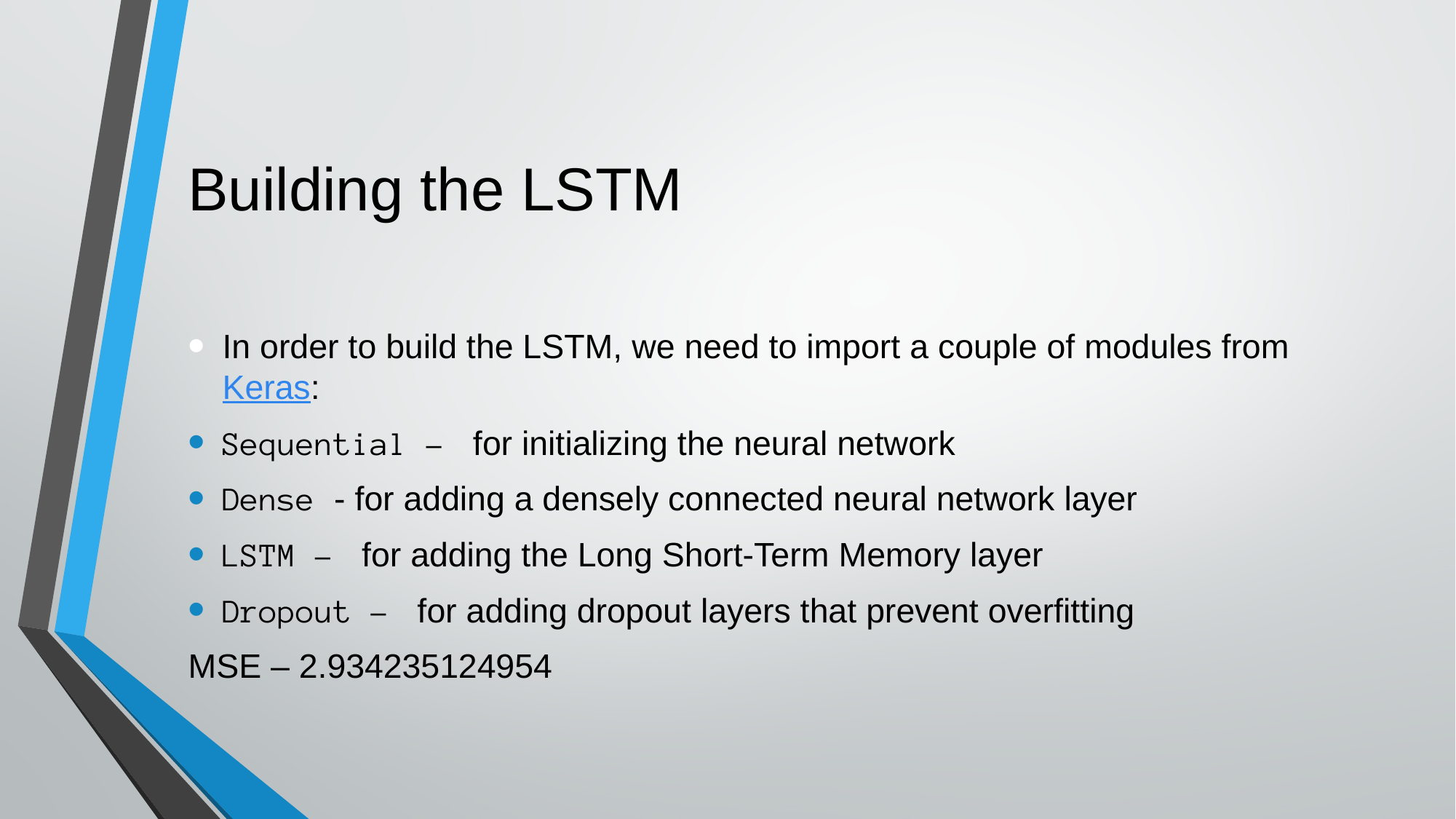

# Building the LSTM
In order to build the LSTM, we need to import a couple of modules from Keras:
Sequential -  for initializing the neural network
Dense  - for adding a densely connected neural network layer
LSTM -  for adding the Long Short-Term Memory layer
Dropout -  for adding dropout layers that prevent overfitting
MSE – 2.934235124954